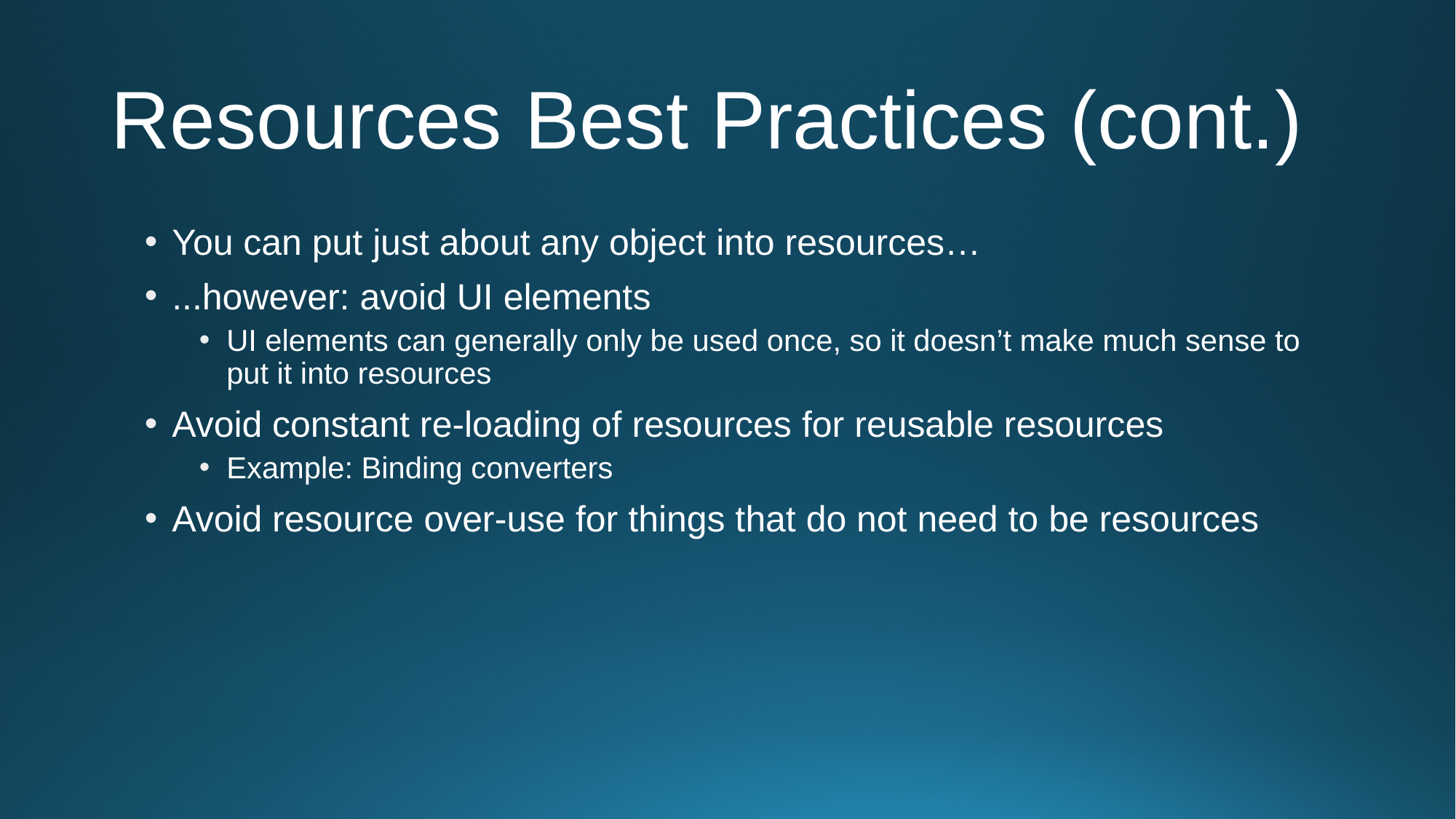

# Resources Best Practices (cont.)
You can put just about any object into resources…
...however: avoid UI elements
UI elements can generally only be used once, so it doesn’t make much sense to put it into resources
Avoid constant re-loading of resources for reusable resources
Example: Binding converters
Avoid resource over-use for things that do not need to be resources